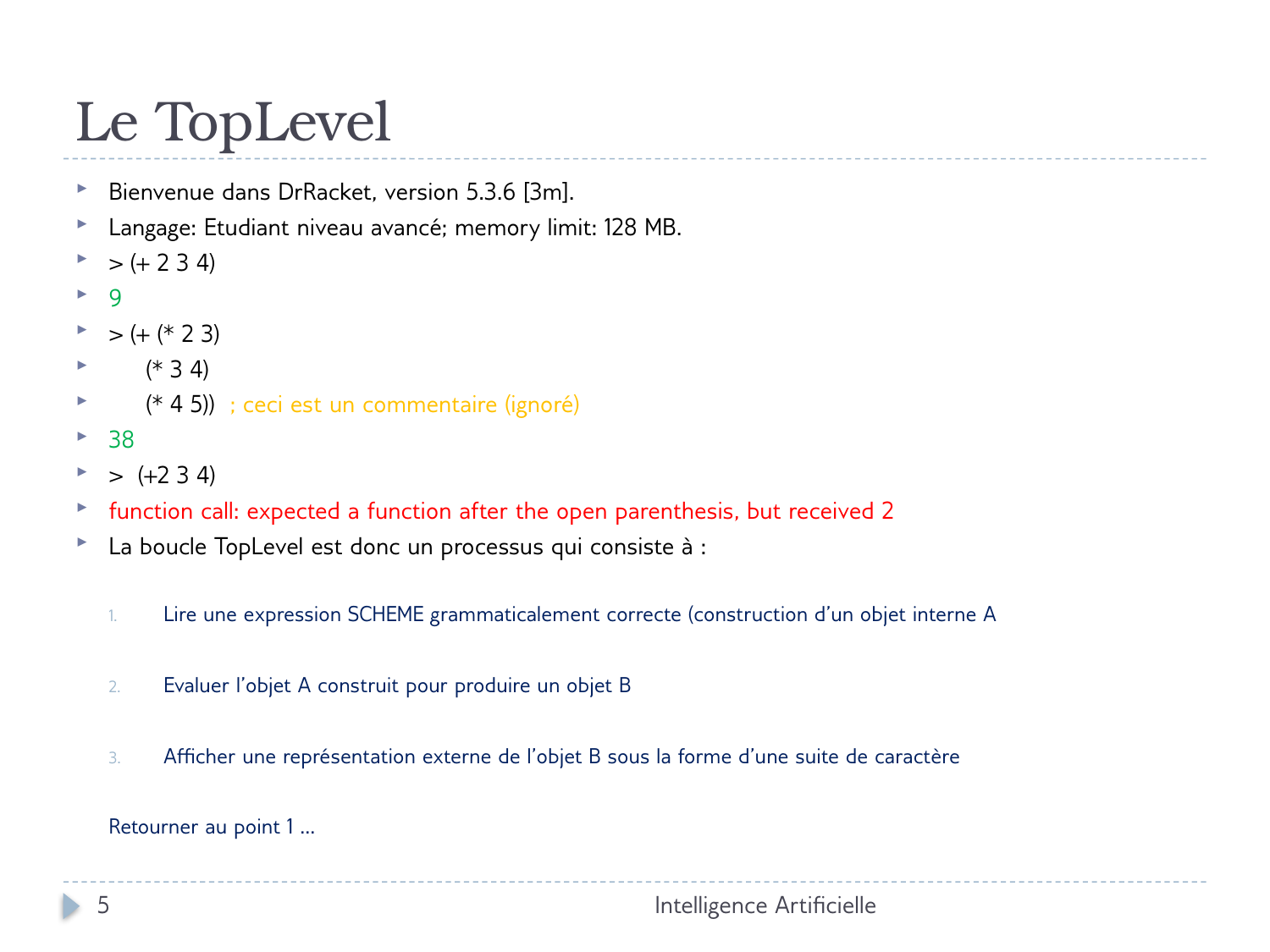

# Le TopLevel
Bienvenue dans DrRacket, version 5.3.6 [3m].
Langage: Etudiant niveau avancé; memory limit: 128 MB.
> (+ 2 3 4)
9
> (+ (* 2 3)
     (* 3 4)
     (* 4 5))  ; ceci est un commentaire (ignoré)
38
>  (+2 3 4)
function call: expected a function after the open parenthesis, but received 2
La boucle TopLevel est donc un processus qui consiste à :

Lire une expression SCHEME grammaticalement correcte (construction d’un objet interne A

Evaluer l’objet A construit pour produire un objet B

Afficher une représentation externe de l’objet B sous la forme d’une suite de caractère

Retourner au point 1 …
5
Intelligence Artificielle